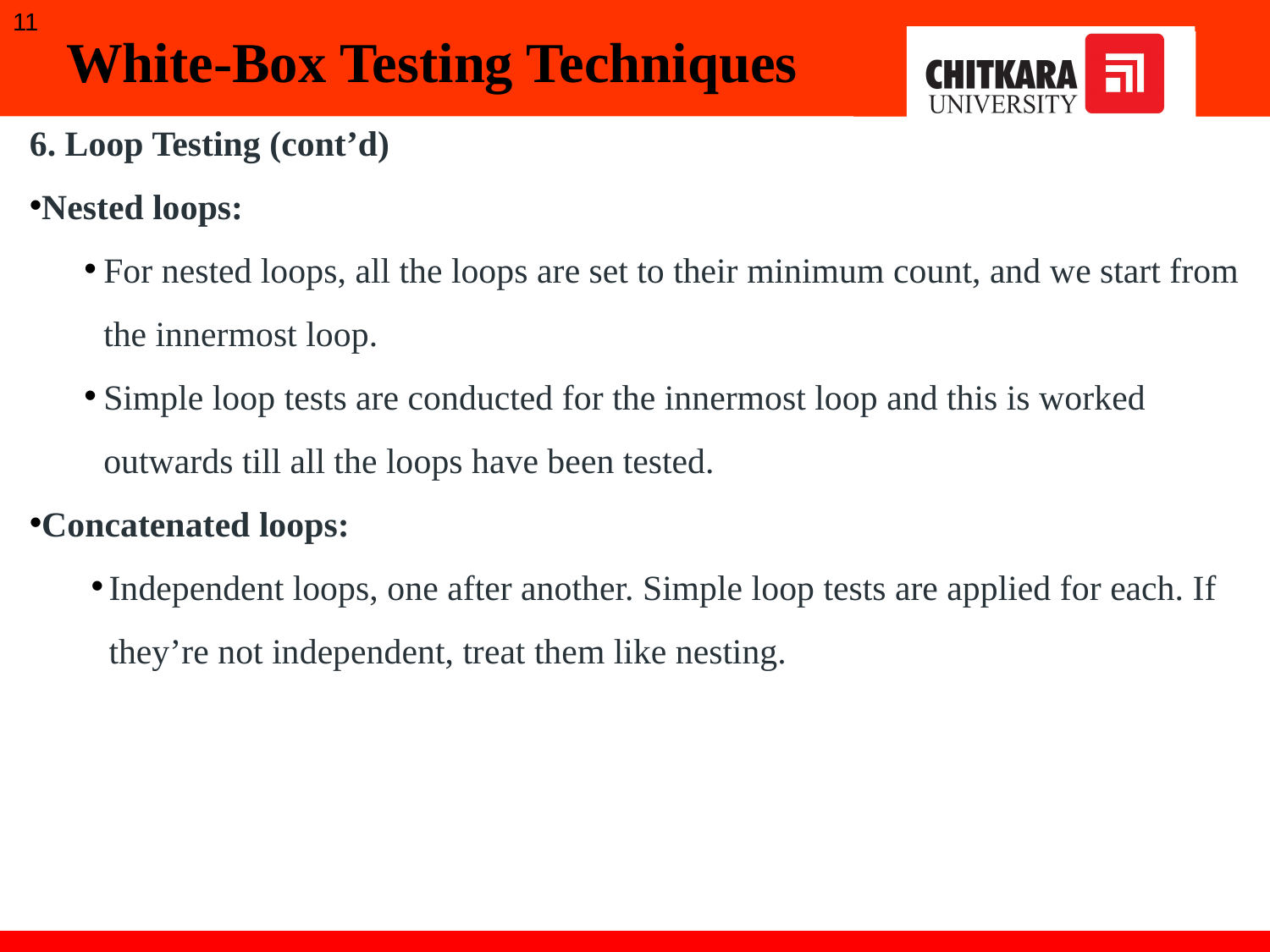

11
White-Box Testing Techniques
6. Loop Testing (cont’d)
Nested loops:
For nested loops, all the loops are set to their minimum count, and we start from the innermost loop.
Simple loop tests are conducted for the innermost loop and this is worked outwards till all the loops have been tested.
Concatenated loops:
Independent loops, one after another. Simple loop tests are applied for each. If they’re not independent, treat them like nesting.